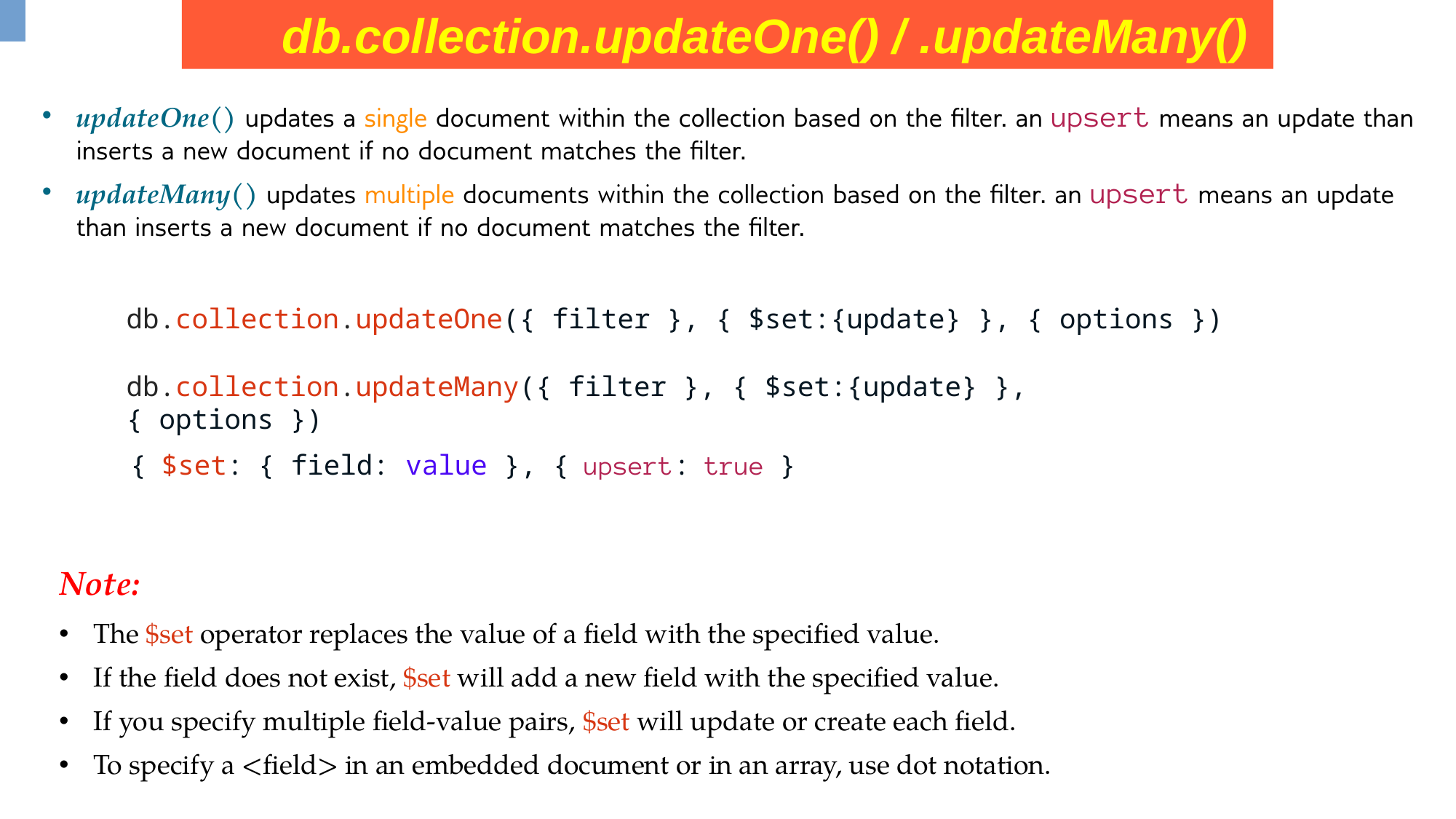

db.collection.updateOne() / .updateMany()
updateOne() updates a single document within the collection based on the filter. an upsert means an update than inserts a new document if no document matches the filter.

updateMany() updates multiple documents within the collection based on the filter. an upsert means an update than inserts a new document if no document matches the filter.

db.collection.updateOne({ filter }, { $set:{update} }, { options })
db.collection.updateMany({ filter }, { $set:{update} }, { options })
{ $set: { field: value }, { upsert: true }
Note:

The $set operator replaces the value of a field with the specified value.

If the field does not exist, $set will add a new field with the specified value.

If you specify multiple field-value pairs, $set will update or create each field.

To specify a <field> in an embedded document or in an array, use dot notation.